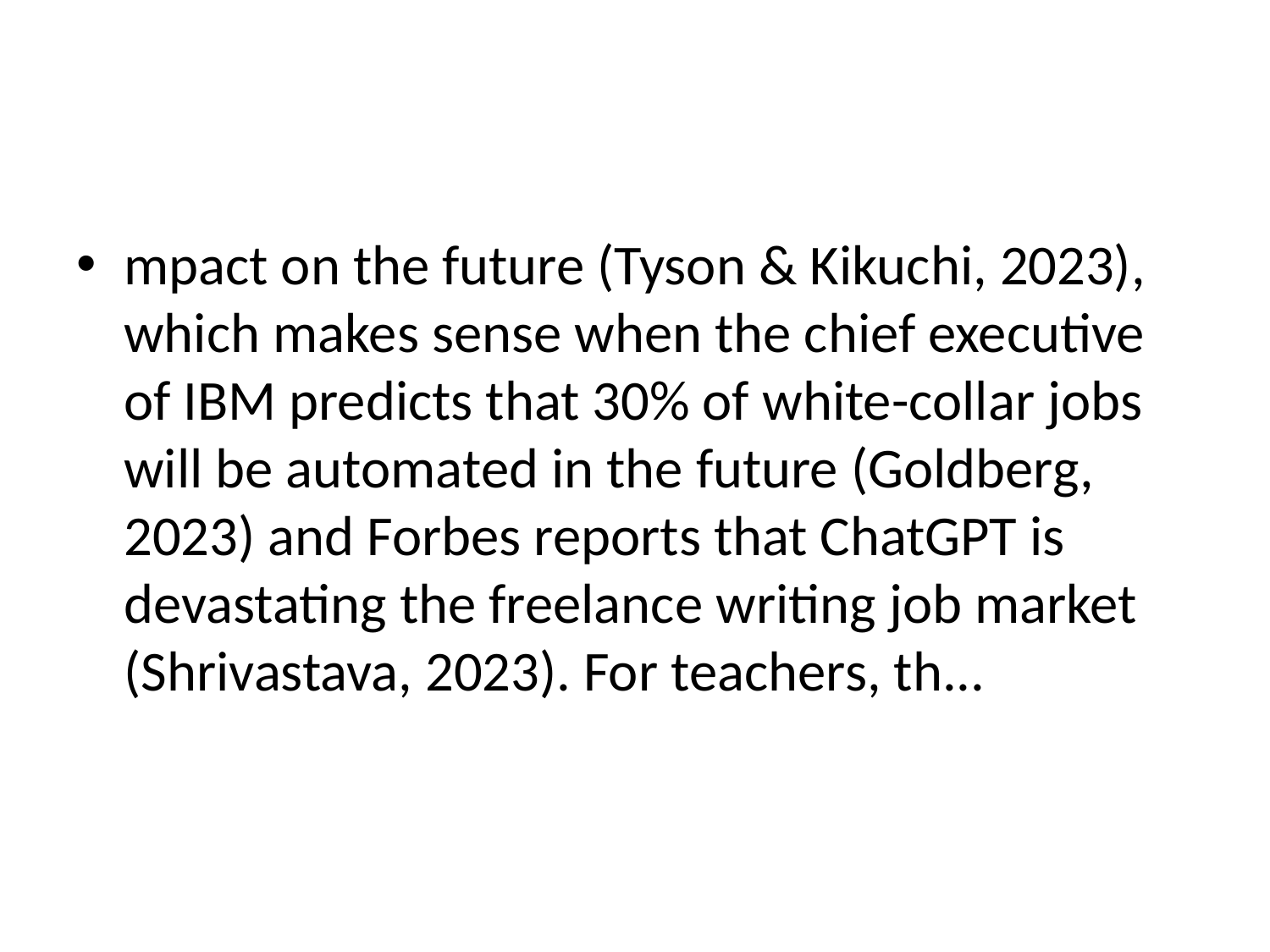

#
mpact on the future (Tyson & Kikuchi, 2023), which makes sense when the chief executive of IBM predicts that 30% of white-collar jobs will be automated in the future (Goldberg, 2023) and Forbes reports that ChatGPT is devastating the freelance writing job market (Shrivastava, 2023). For teachers, th...